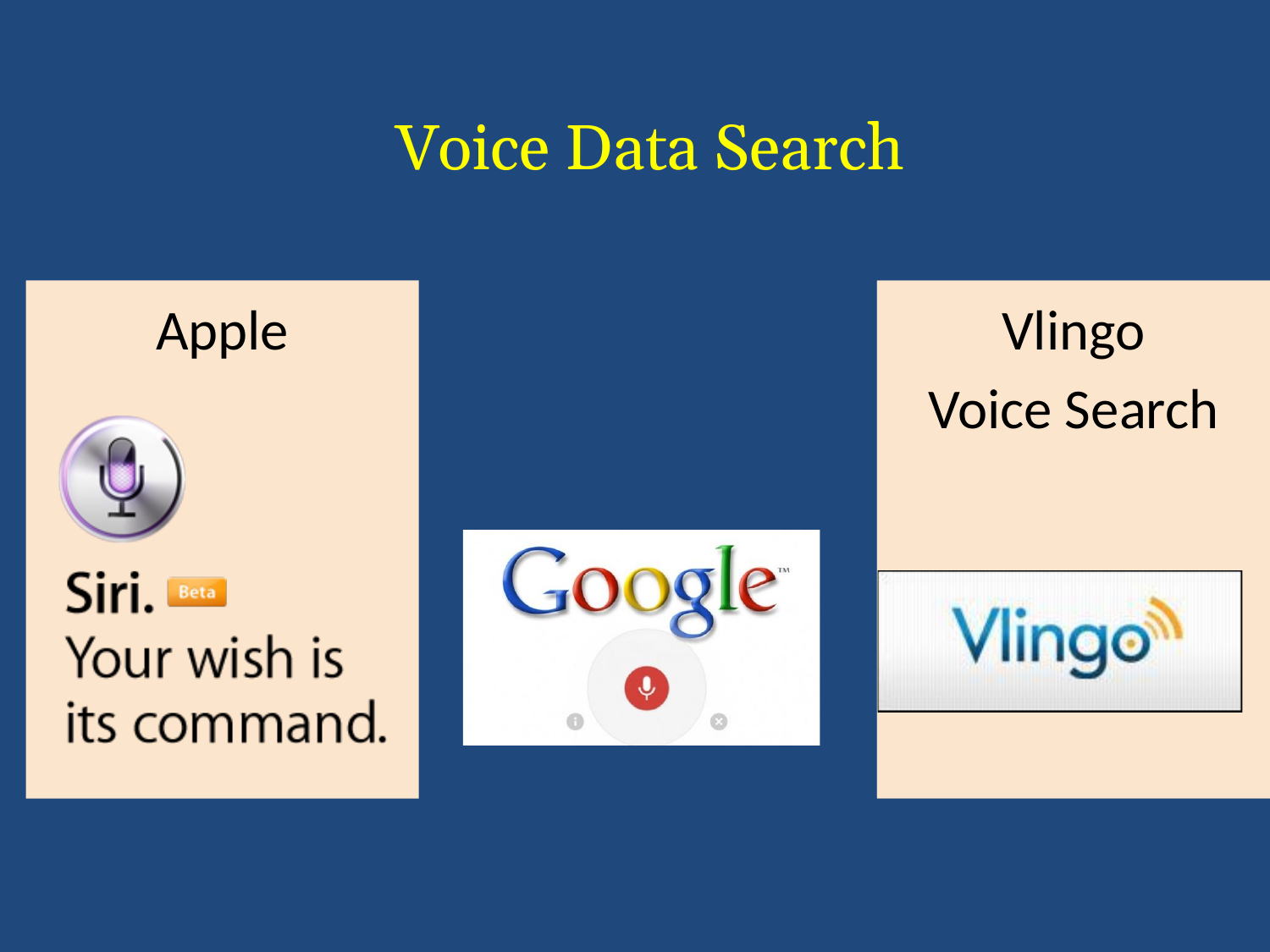

# Voice Data Search
Apple

Google
Voice Search

Vlingo
Voice Search